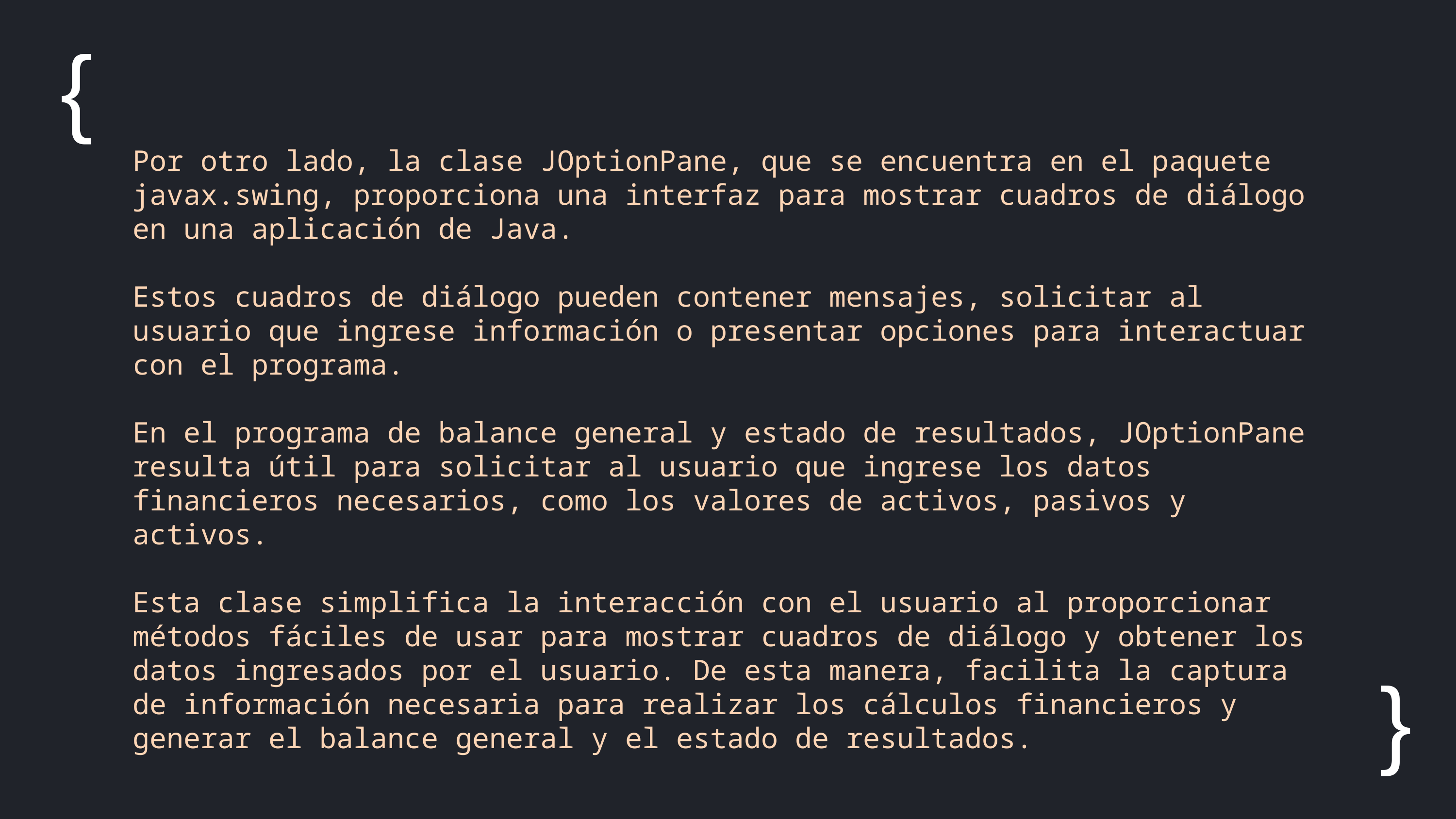

{
Por otro lado, la clase JOptionPane, que se encuentra en el paquete javax.swing, proporciona una interfaz para mostrar cuadros de diálogo en una aplicación de Java.

Estos cuadros de diálogo pueden contener mensajes, solicitar al usuario que ingrese información o presentar opciones para interactuar con el programa.

En el programa de balance general y estado de resultados, JOptionPane resulta útil para solicitar al usuario que ingrese los datos financieros necesarios, como los valores de activos, pasivos y activos.

Esta clase simplifica la interacción con el usuario al proporcionar métodos fáciles de usar para mostrar cuadros de diálogo y obtener los datos ingresados por el usuario. De esta manera, facilita la captura de información necesaria para realizar los cálculos financieros y generar el balance general y el estado de resultados.
}